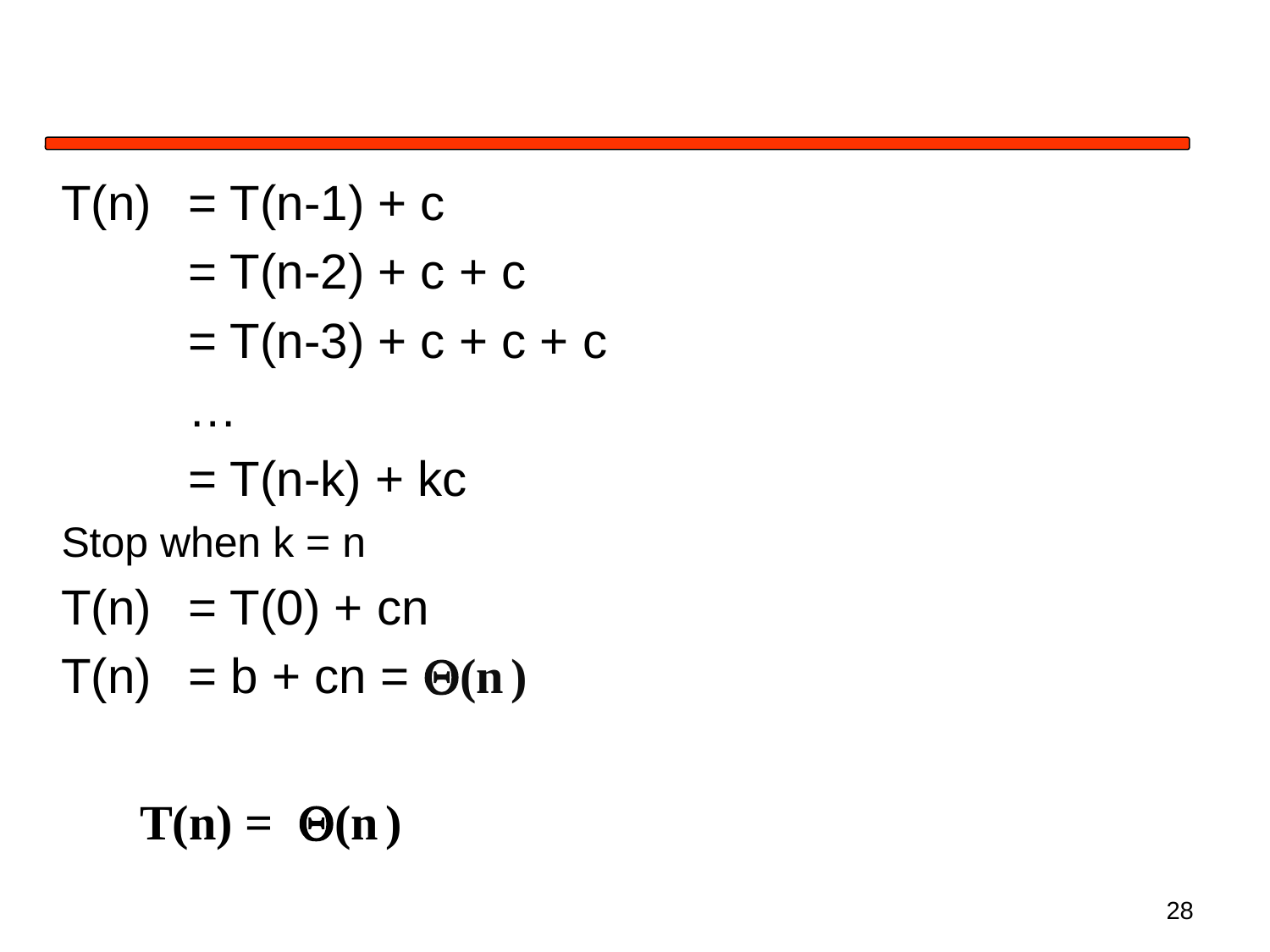

#
T(n)	= T(n-1) + c
	= T(n-2) + c + c
	= T(n-3) + c + c + c
	…
	= T(n-k) + kc
Stop when k = n
T(n) 	= T(0) + cn
T(n)	= b + cn = Θ(n )

T(n) =  Θ(n )
28